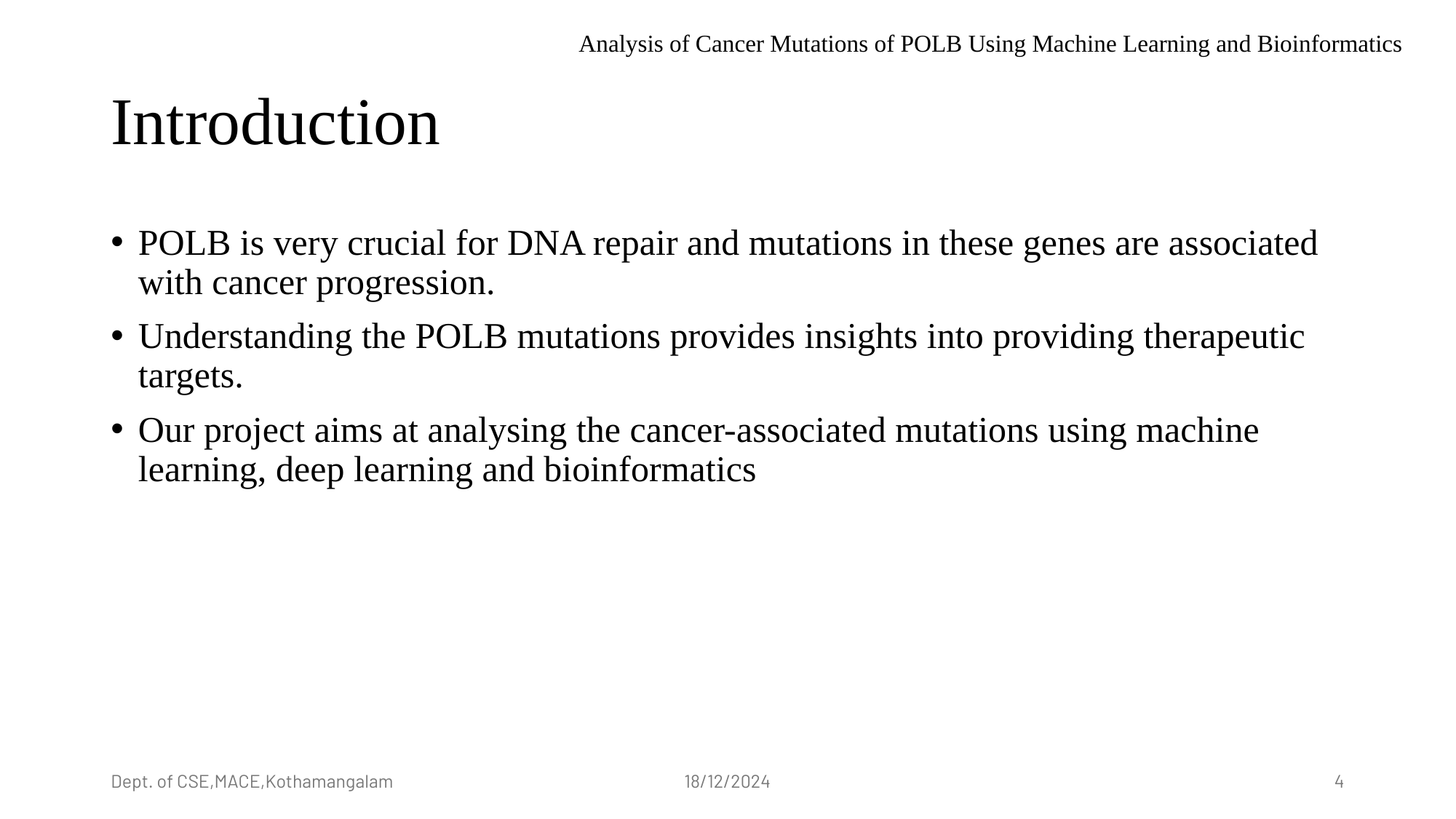

Analysis of Cancer Mutations of POLB Using Machine Learning and Bioinformatics
# Introduction
POLB is very crucial for DNA repair and mutations in these genes are associated with cancer progression.
Understanding the POLB mutations provides insights into providing therapeutic targets.
Our project aims at analysing the cancer-associated mutations using machine learning, deep learning and bioinformatics
Dept. of CSE,MACE,Kothamangalam
18/12/2024
4